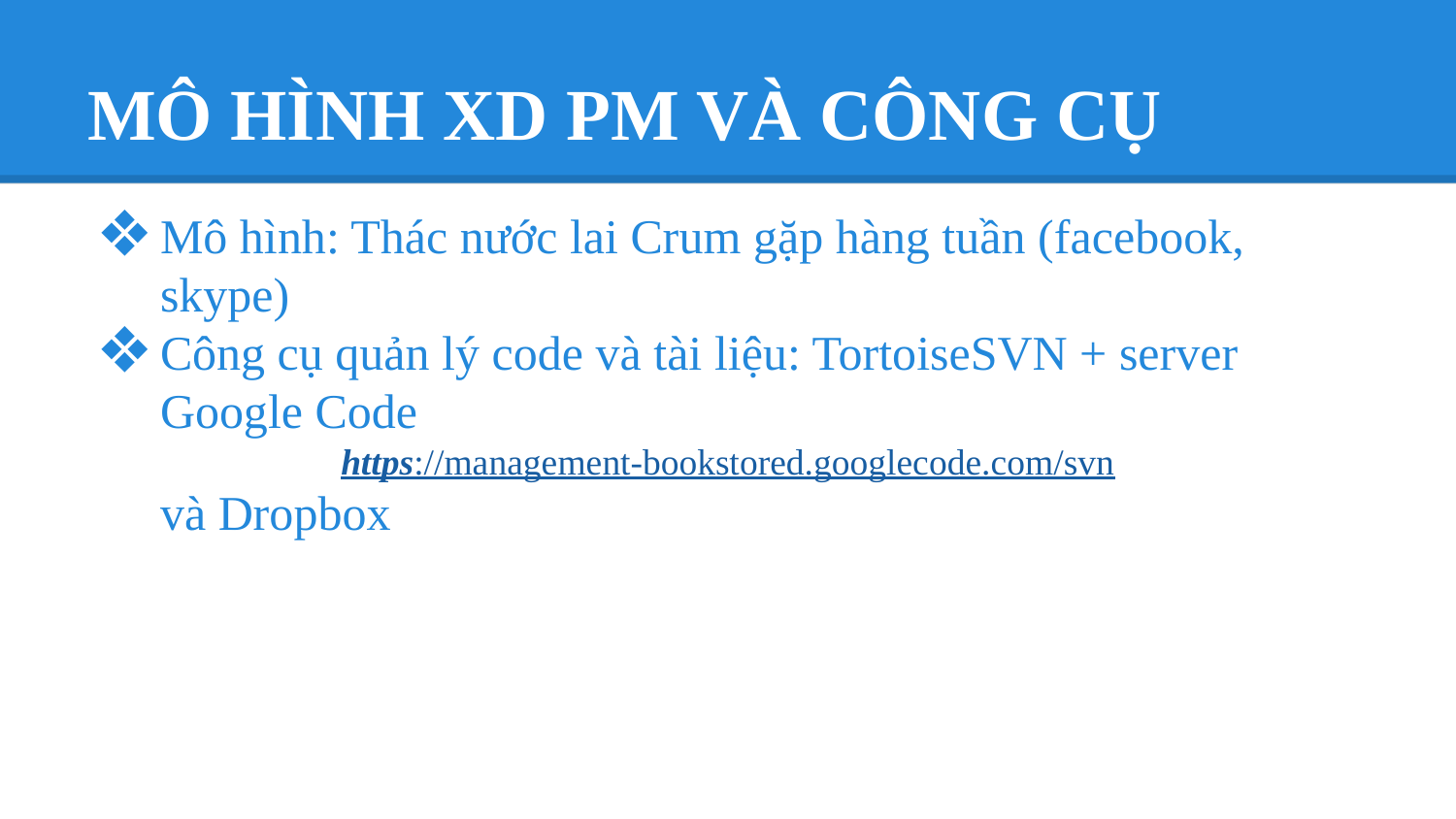

# MÔ HÌNH XD PM VÀ CÔNG CỤ
Mô hình: Thác nước lai Crum gặp hàng tuần (facebook, skype)
Công cụ quản lý code và tài liệu: TortoiseSVN + server  Google Code
https://management-bookstored.googlecode.com/svn
và Dropbox